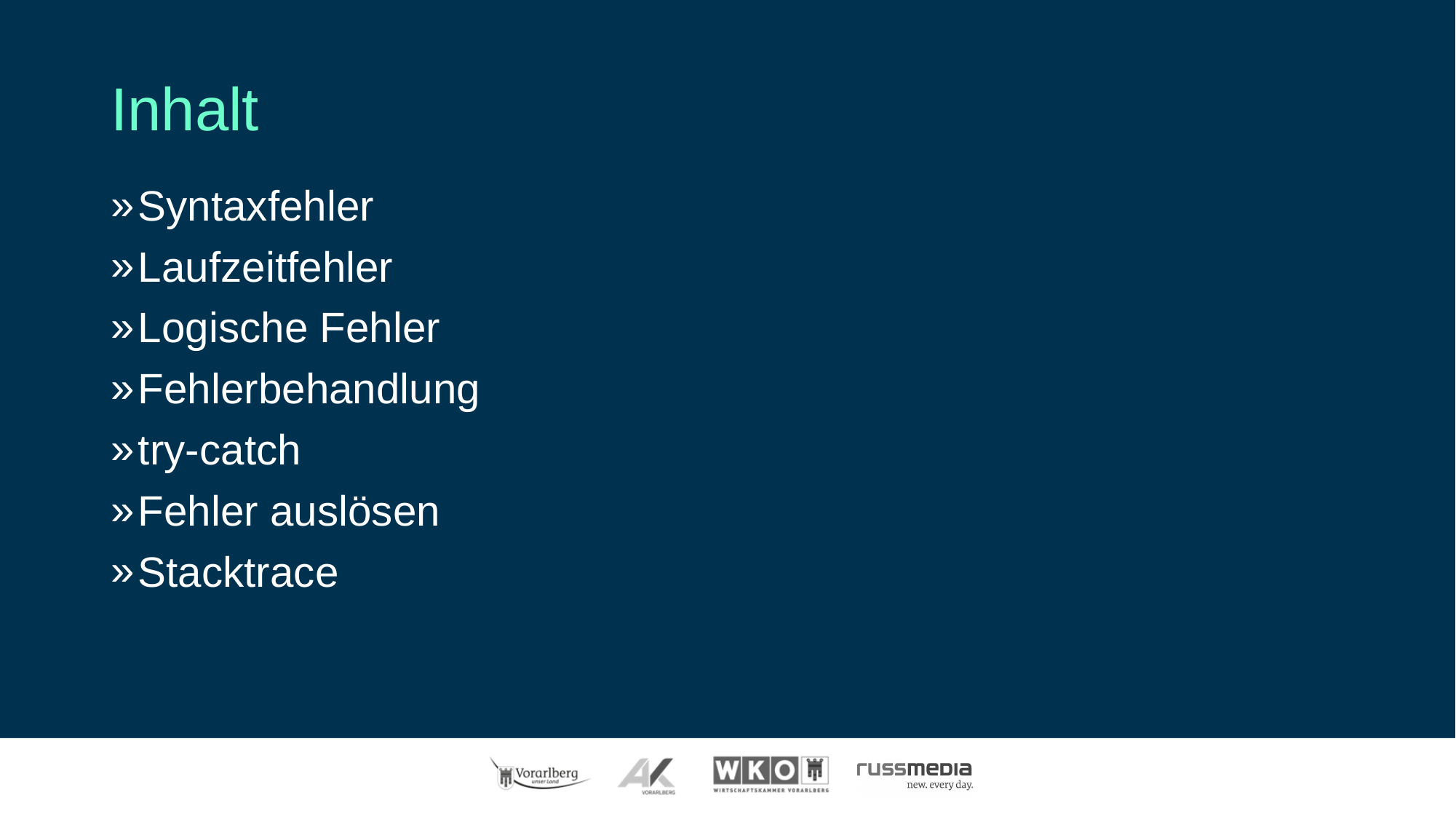

# Inhalt
Syntaxfehler
Laufzeitfehler
Logische Fehler
Fehlerbehandlung
try-catch
Fehler auslösen
Stacktrace